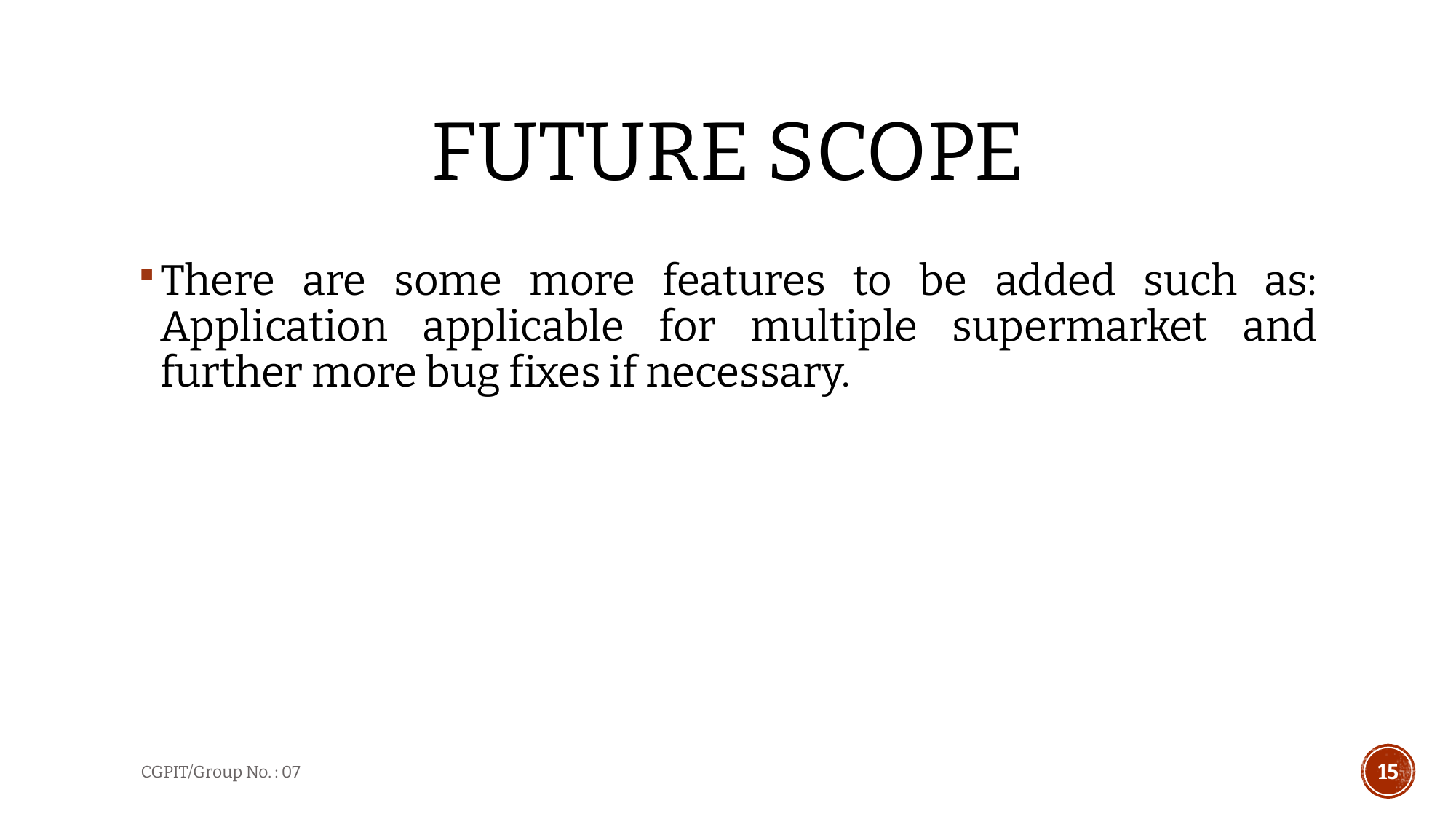

# Future Scope
There are some more features to be added such as: Application applicable for multiple supermarket and further more bug fixes if necessary.
CGPIT/Group No. : 07
15